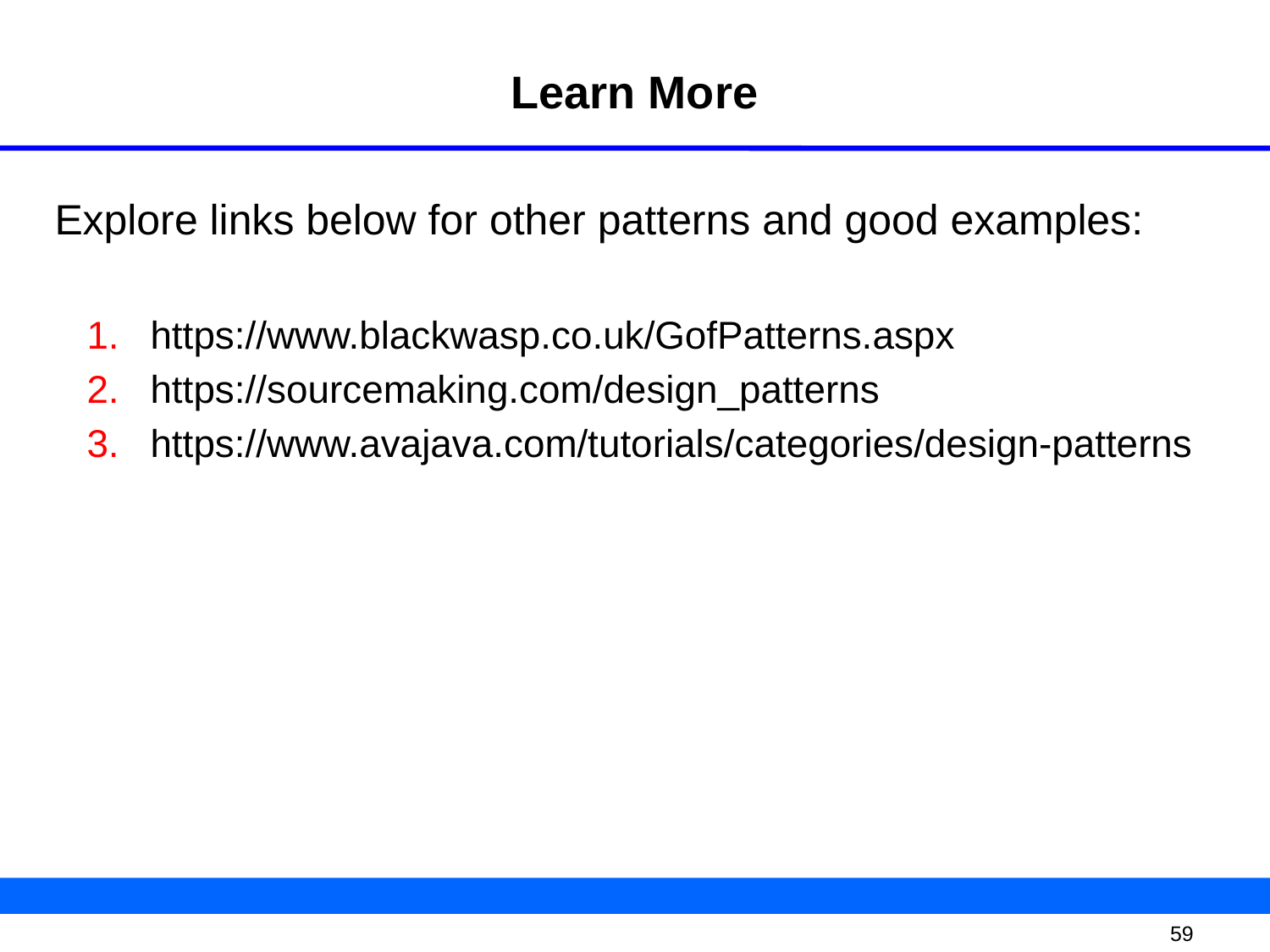

# Learn More
Explore links below for other patterns and good examples:

https://www.blackwasp.co.uk/GofPatterns.aspx
https://sourcemaking.com/design_patterns
https://www.avajava.com/tutorials/categories/design-patterns